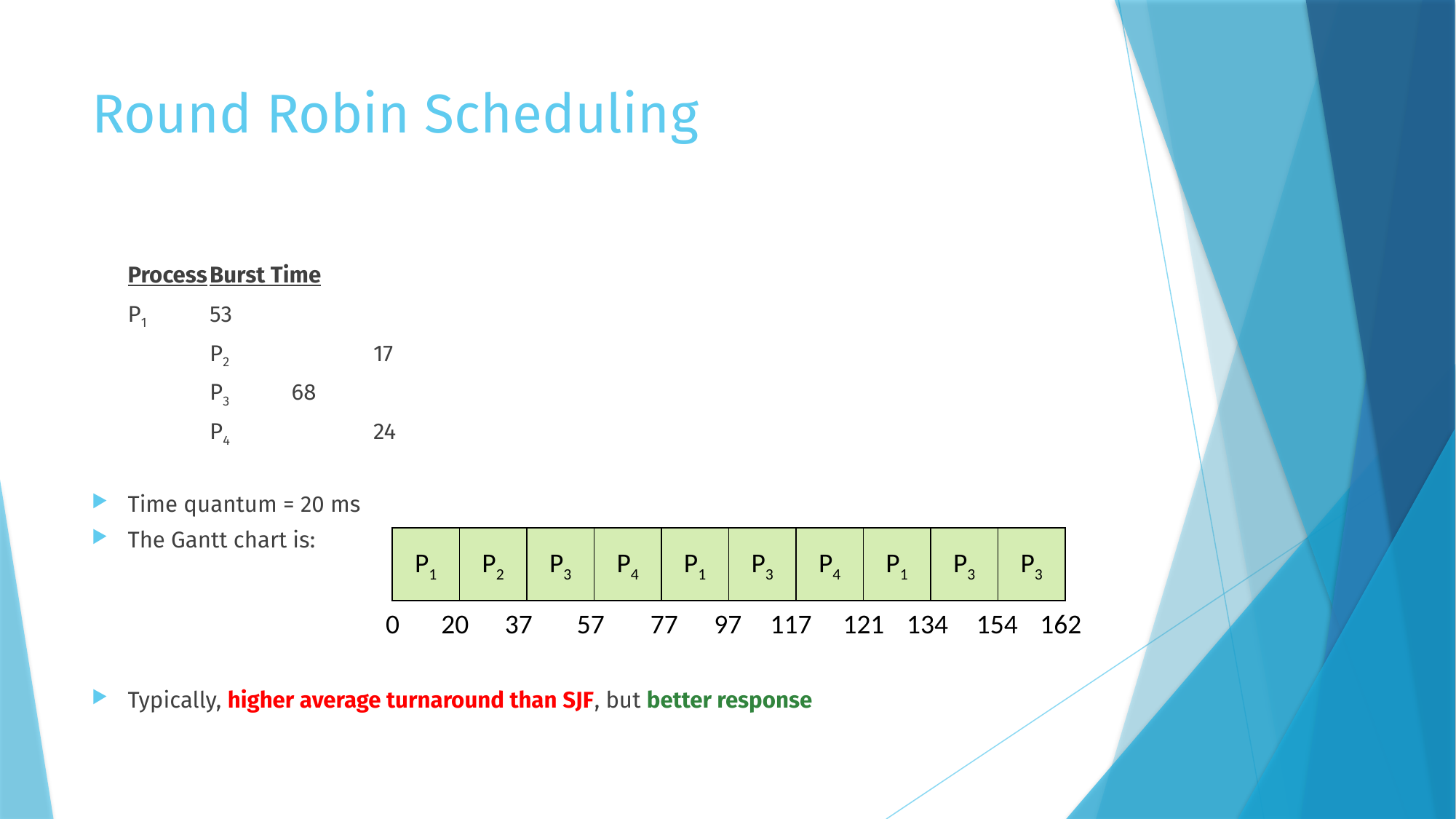

# Round Robin Scheduling
			Process		Burst Time
				P1			53
			 	P2		 	17
			 	P3			68
			 	P4		 	24

Time quantum = 20 ms
The Gantt chart is:

Typically, higher average turnaround than SJF, but better response
P1
P2
P3
P4
P1
P3
P4
P1
P3
P3
0
20
37
57
77
97
117
121
134
154
162